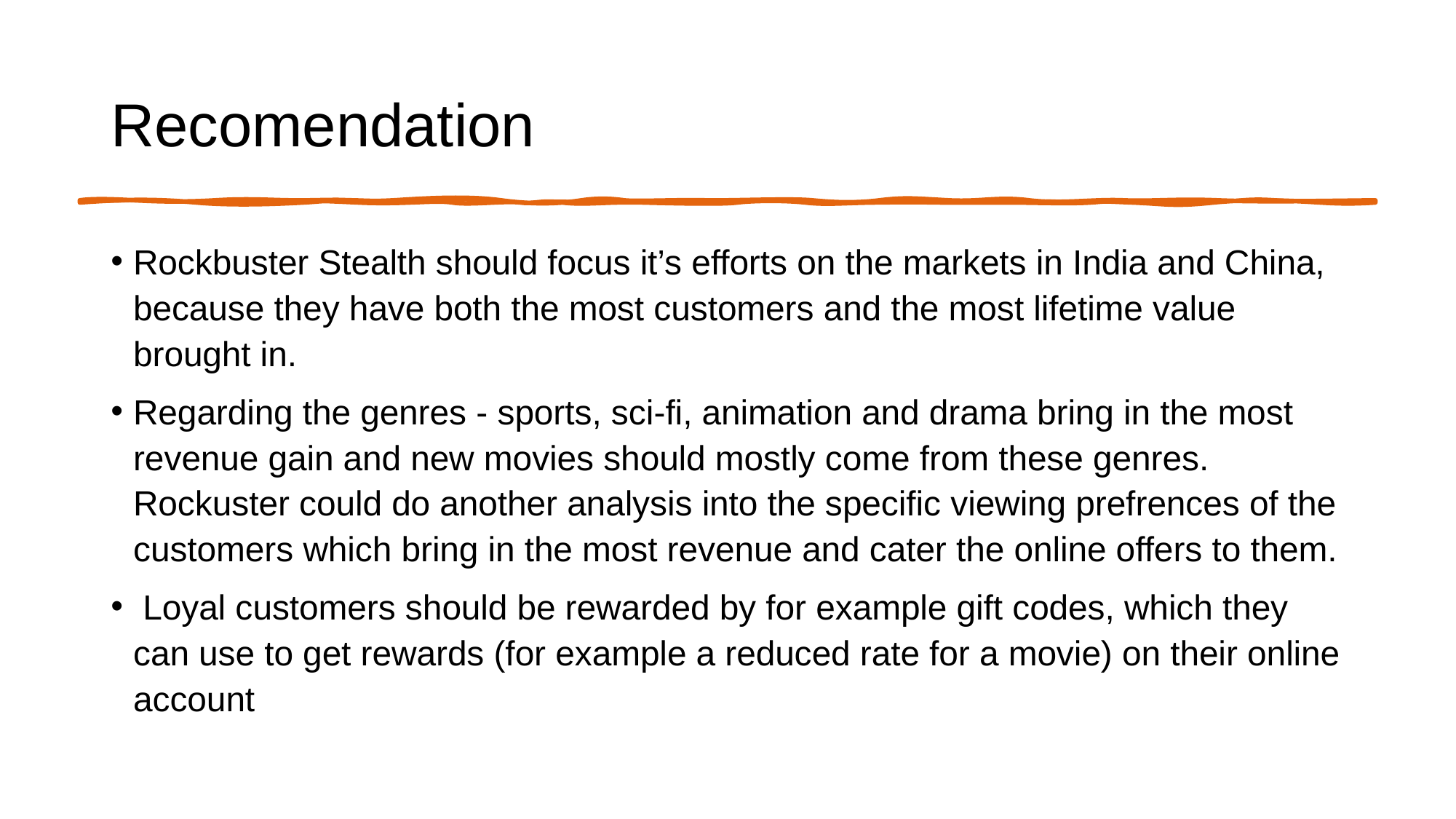

# Recomendation

Rockbuster Stealth should focus it’s efforts on the markets in India and China, because they have both the most customers and the most lifetime value brought in.
Regarding the genres - sports, sci-fi, animation and drama bring in the most revenue gain and new movies should mostly come from these genres. Rockuster could do another analysis into the specific viewing prefrences of the customers which bring in the most revenue and cater the online offers to them.
 Loyal customers should be rewarded by for example gift codes, which they can use to get rewards (for example a reduced rate for a movie) on their online account